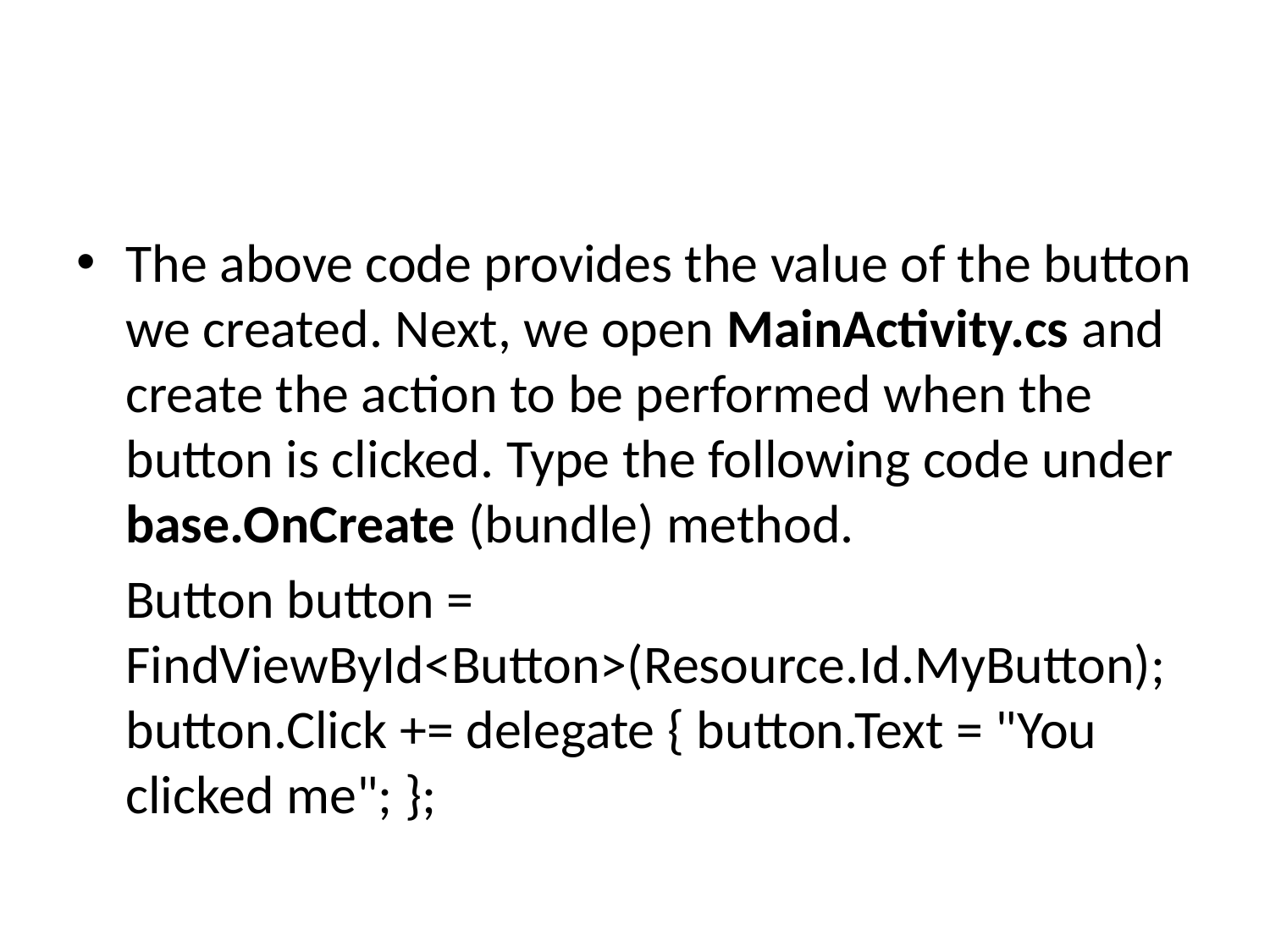

The above code provides the value of the button we created. Next, we open MainActivity.cs and create the action to be performed when the button is clicked. Type the following code under base.OnCreate (bundle) method.
	Button button = FindViewById<Button>(Resource.Id.MyButton); button.Click += delegate { button.Text = "You clicked me"; };